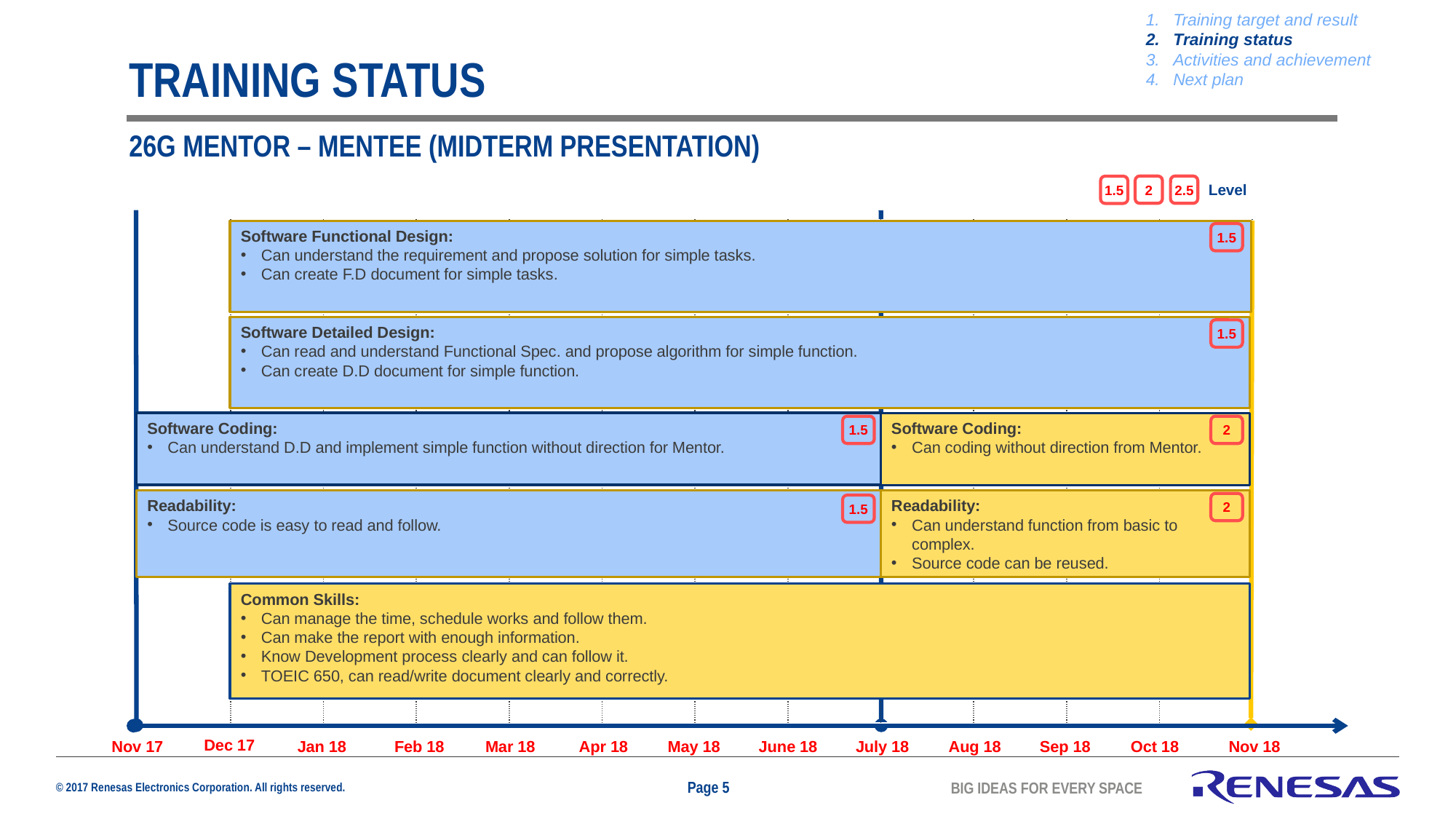

Training target and result
Training status
Activities and achievement
Next plan
# TRAINING STATUS
26g mentor – mentee (MIDTERM PRESENTATION)

Level
2
1.5
2.5
|  |  |  |  |  |  |  |  |  |  |  |  |
| --- | --- | --- | --- | --- | --- | --- | --- | --- | --- | --- | --- |
Software Functional Design:
Can understand the requirement and propose solution for simple tasks.
Can create F.D document for simple tasks.
1.5
Software Detailed Design:
Can read and understand Functional Spec. and propose algorithm for simple function.
Can create D.D document for simple function.
1.5
Software Coding:
Can understand D.D and implement simple function without direction for Mentor.
1.5
Software Coding:
Can coding without direction from Mentor.
Readability:
Source code is easy to read and follow.
1.5
Readability:
Can understand function from basic to complex.
Source code can be reused.
2
2
Common Skills:
Can manage the time, schedule works and follow them.
Can make the report with enough information.
Know Development process clearly and can follow it.
TOEIC 650, can read/write document clearly and correctly.

Dec 17
Nov 17
Jan 18
Feb 18
Mar 18
Apr 18
Aug 18
Sep 18
May 18
June 18
July 18
Oct 18
Nov 18
Page 5